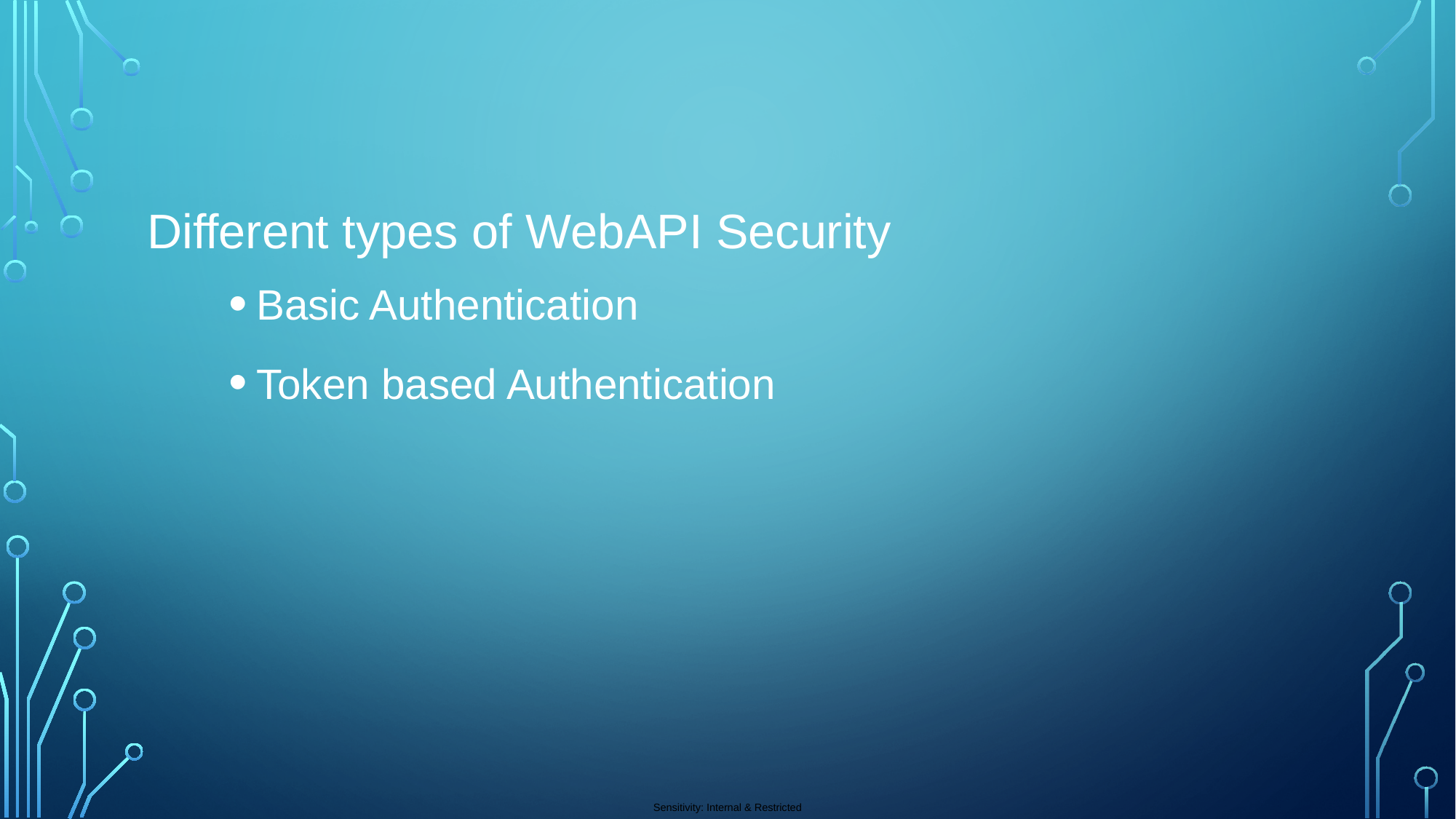

Different types of WebAPI Security
Basic Authentication
Token based Authentication